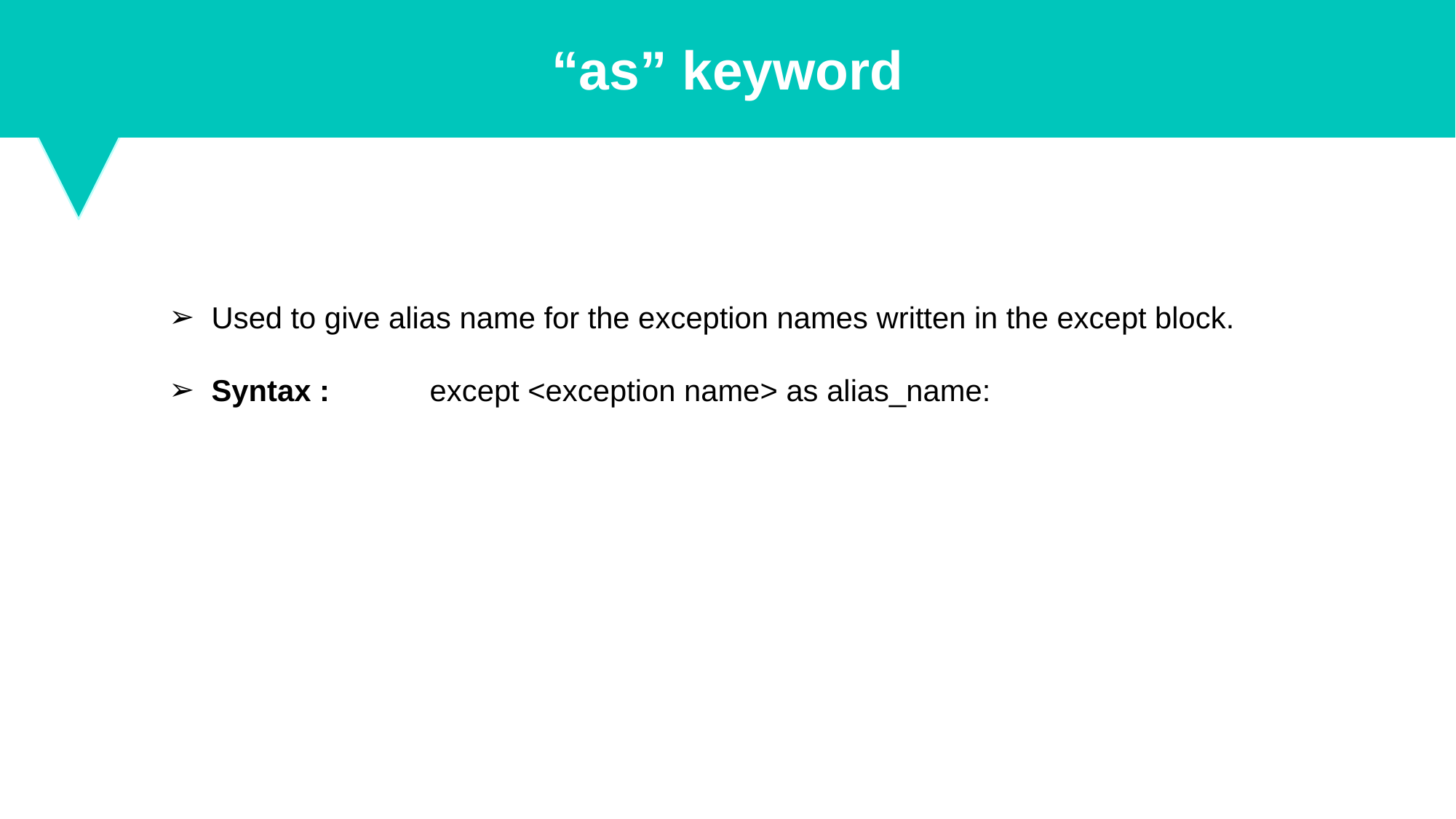

“as” keyword

Used to give alias name for the exception names written in the except block.
Syntax :	except <exception name> as alias_name: